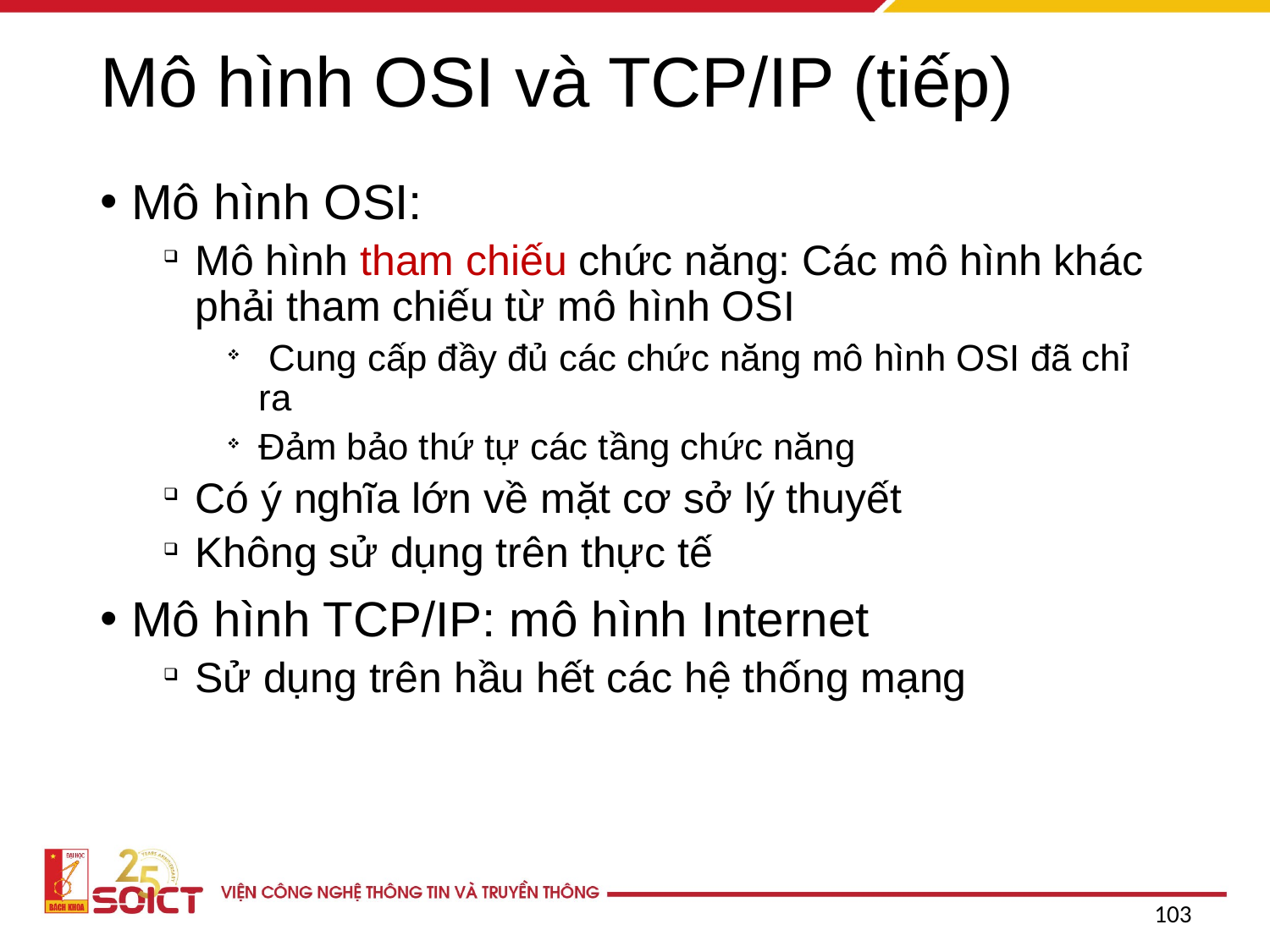

# Mô hình OSI và TCP/IP (tiếp)
Mô hình OSI:
Mô hình tham chiếu chức năng: Các mô hình khác phải tham chiếu từ mô hình OSI
 Cung cấp đầy đủ các chức năng mô hình OSI đã chỉ ra
Đảm bảo thứ tự các tầng chức năng
Có ý nghĩa lớn về mặt cơ sở lý thuyết
Không sử dụng trên thực tế
Mô hình TCP/IP: mô hình Internet
Sử dụng trên hầu hết các hệ thống mạng

103